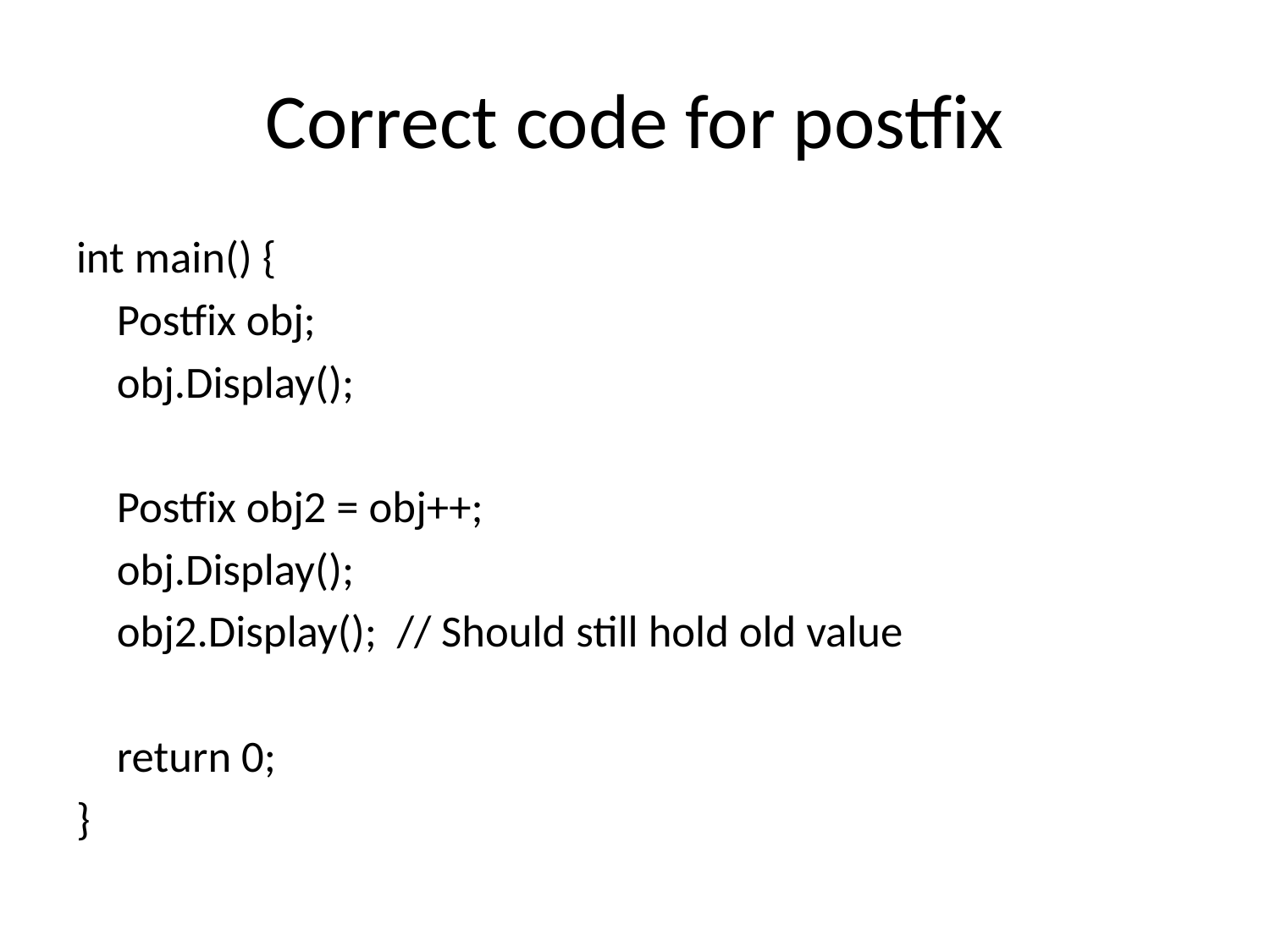

# Correct code for postfix
int main() {
    Postfix obj;
    obj.Display();

    Postfix obj2 = obj++;
    obj.Display();
    obj2.Display();  // Should still hold old value

    return 0;
}